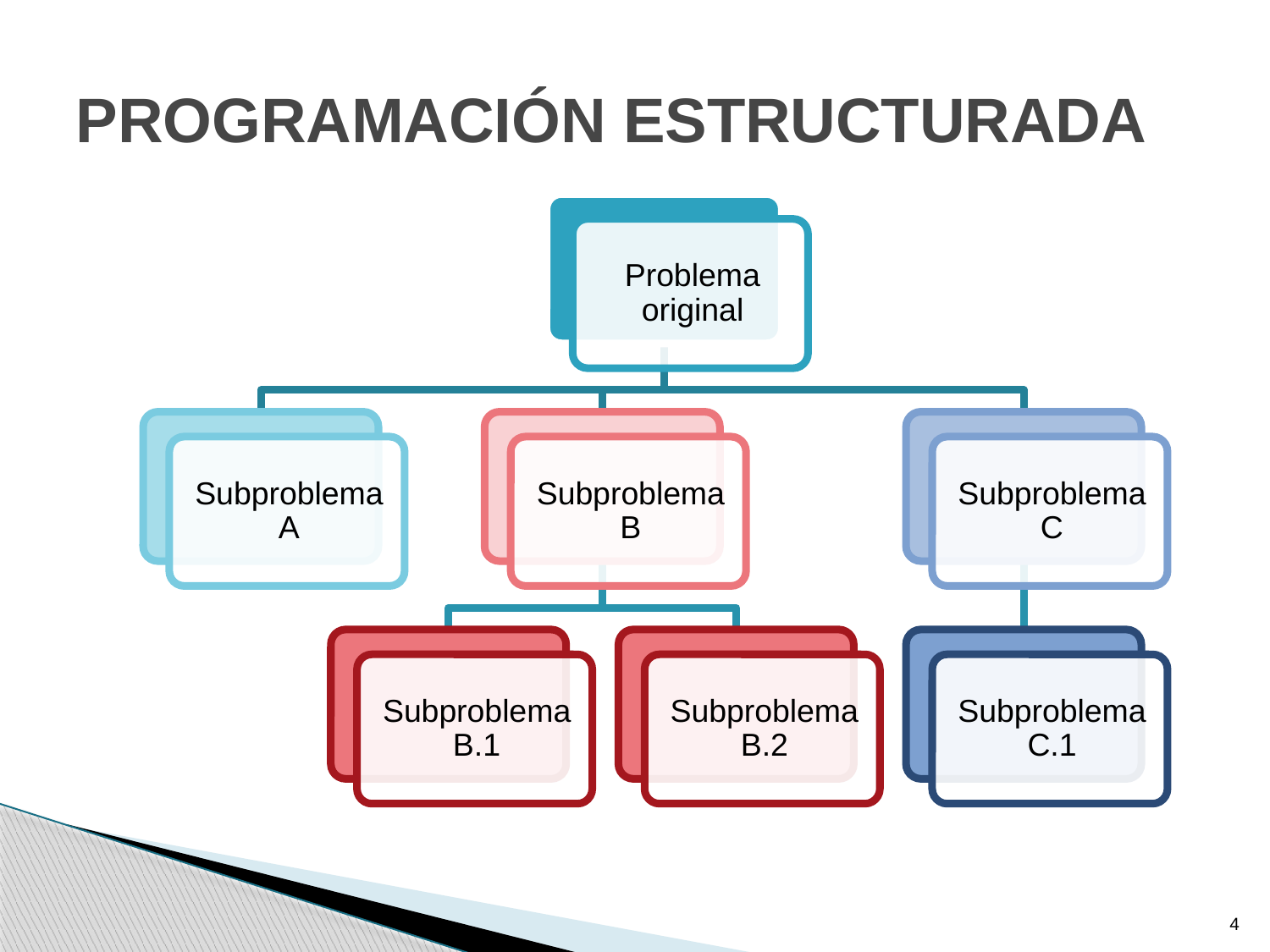

# PROGRAMACIÓN ESTRUCTURADA
Problema original
Subproblema A
Subproblema B
Subproblema B.1
Subproblema B.2
Subproblema C
Subproblema C.1

4